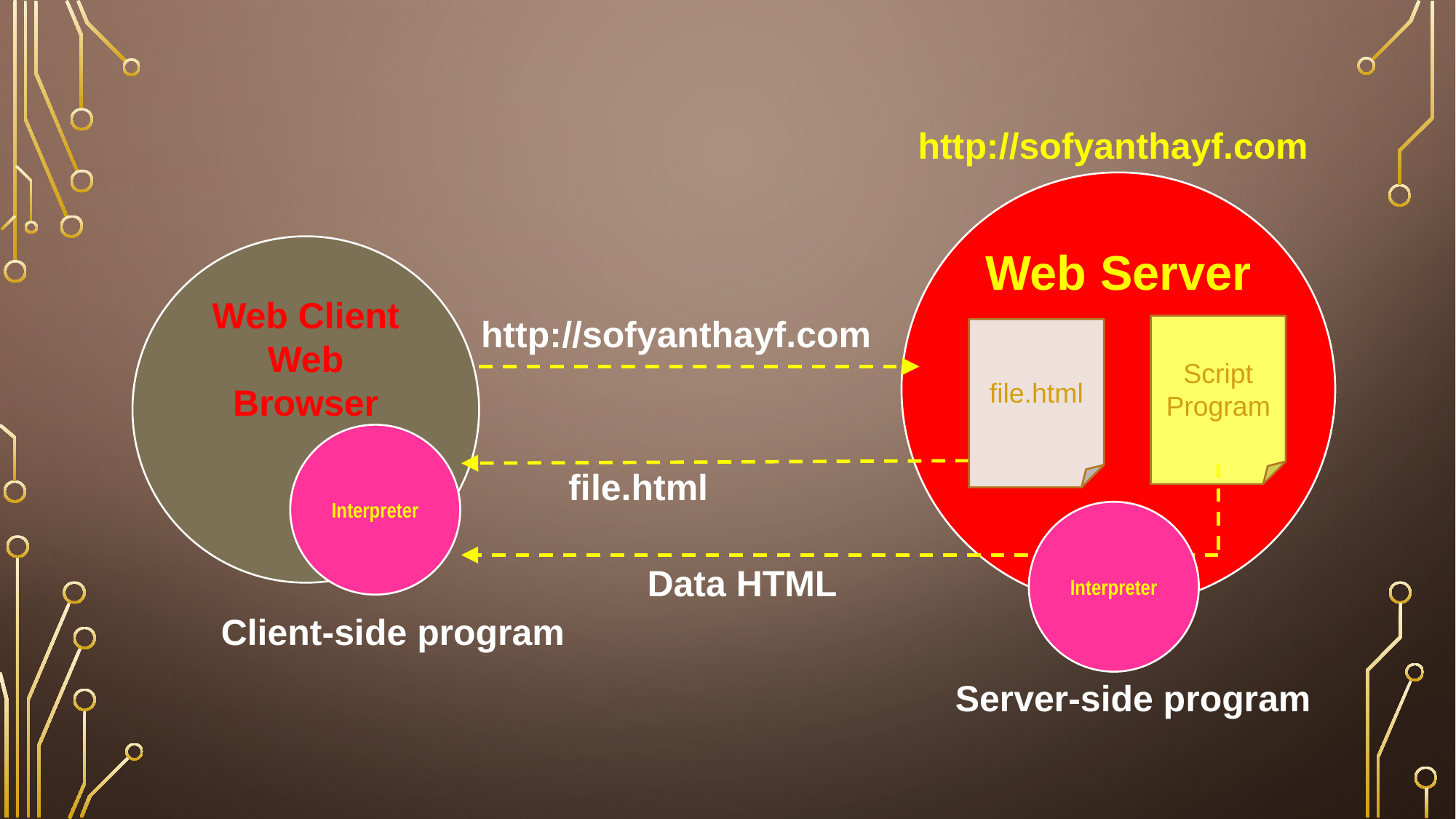

http://sofyanthayf.com
Web Server
Web Client
Web Browser
http://sofyanthayf.com
Script
Program
file.html
Interpreter
file.html
Interpreter
Data HTML
Client-side program
Server-side program